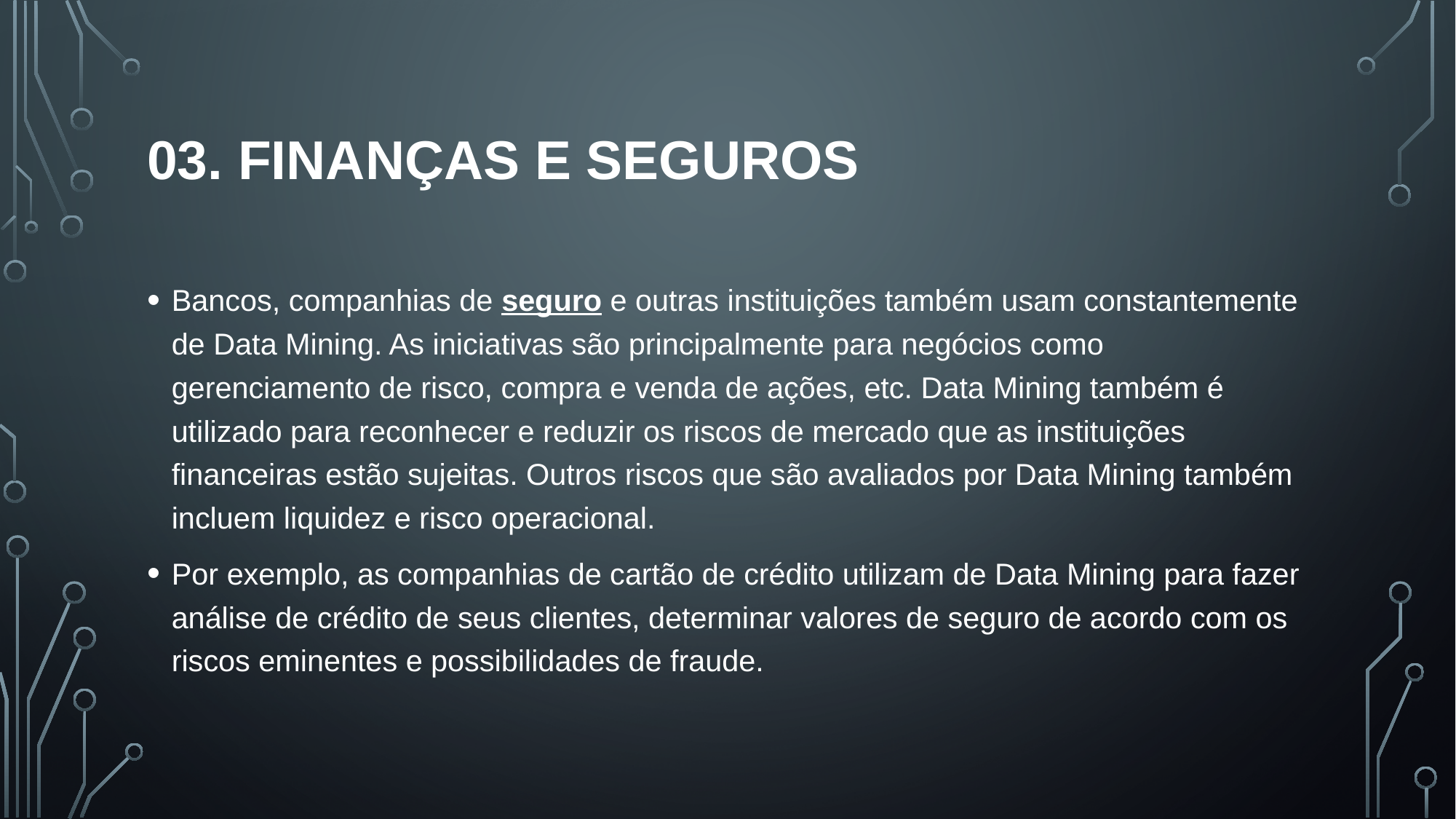

# 03. Finanças e seguros
Bancos, companhias de seguro e outras instituições também usam constantemente de Data Mining. As iniciativas são principalmente para negócios como gerenciamento de risco, compra e venda de ações, etc. Data Mining também é utilizado para reconhecer e reduzir os riscos de mercado que as instituições financeiras estão sujeitas. Outros riscos que são avaliados por Data Mining também incluem liquidez e risco operacional.
Por exemplo, as companhias de cartão de crédito utilizam de Data Mining para fazer análise de crédito de seus clientes, determinar valores de seguro de acordo com os riscos eminentes e possibilidades de fraude.